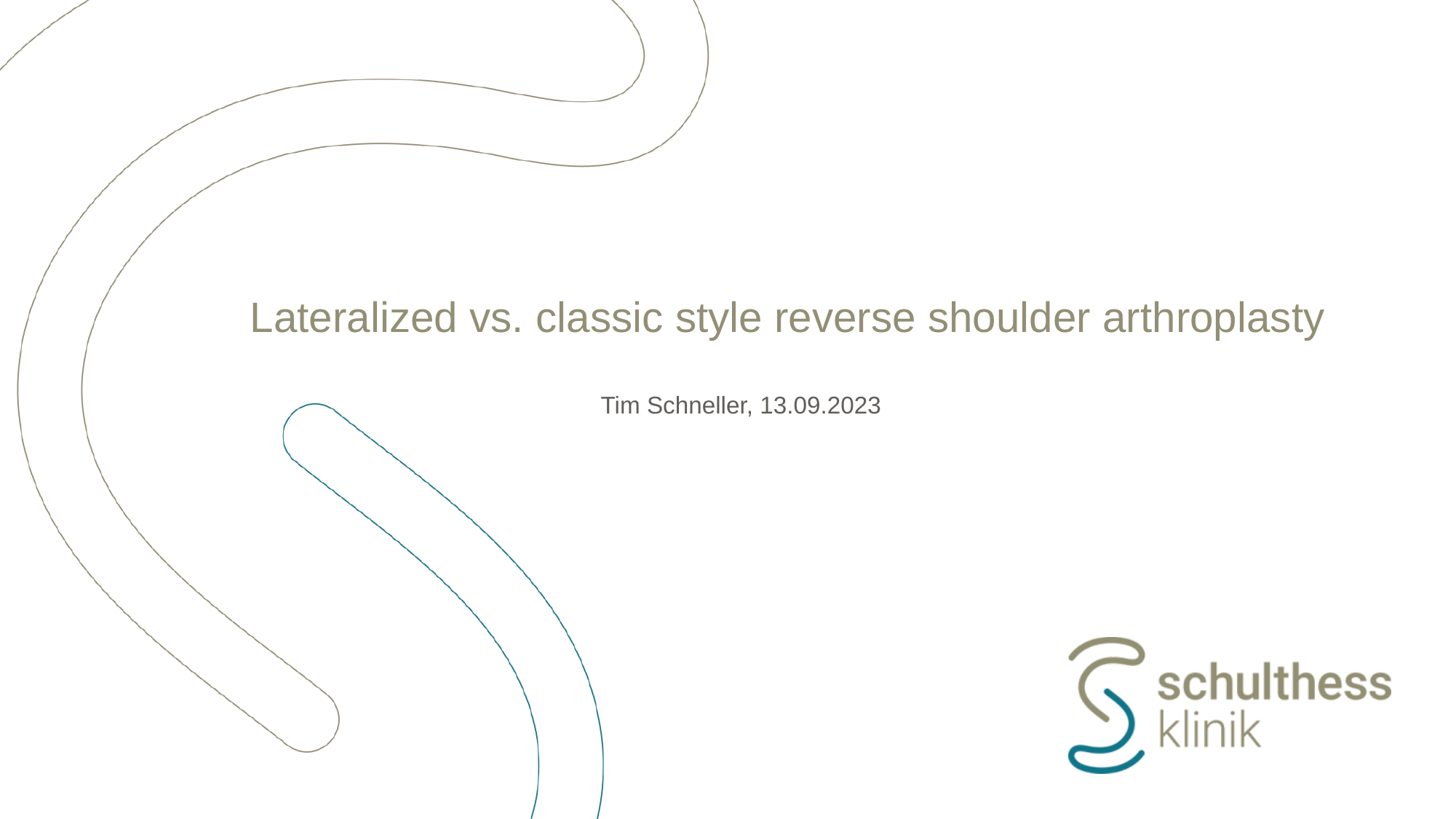

# Lateralized vs. classic style reverse shoulder arthroplasty
Tim Schneller, 13.09.2023